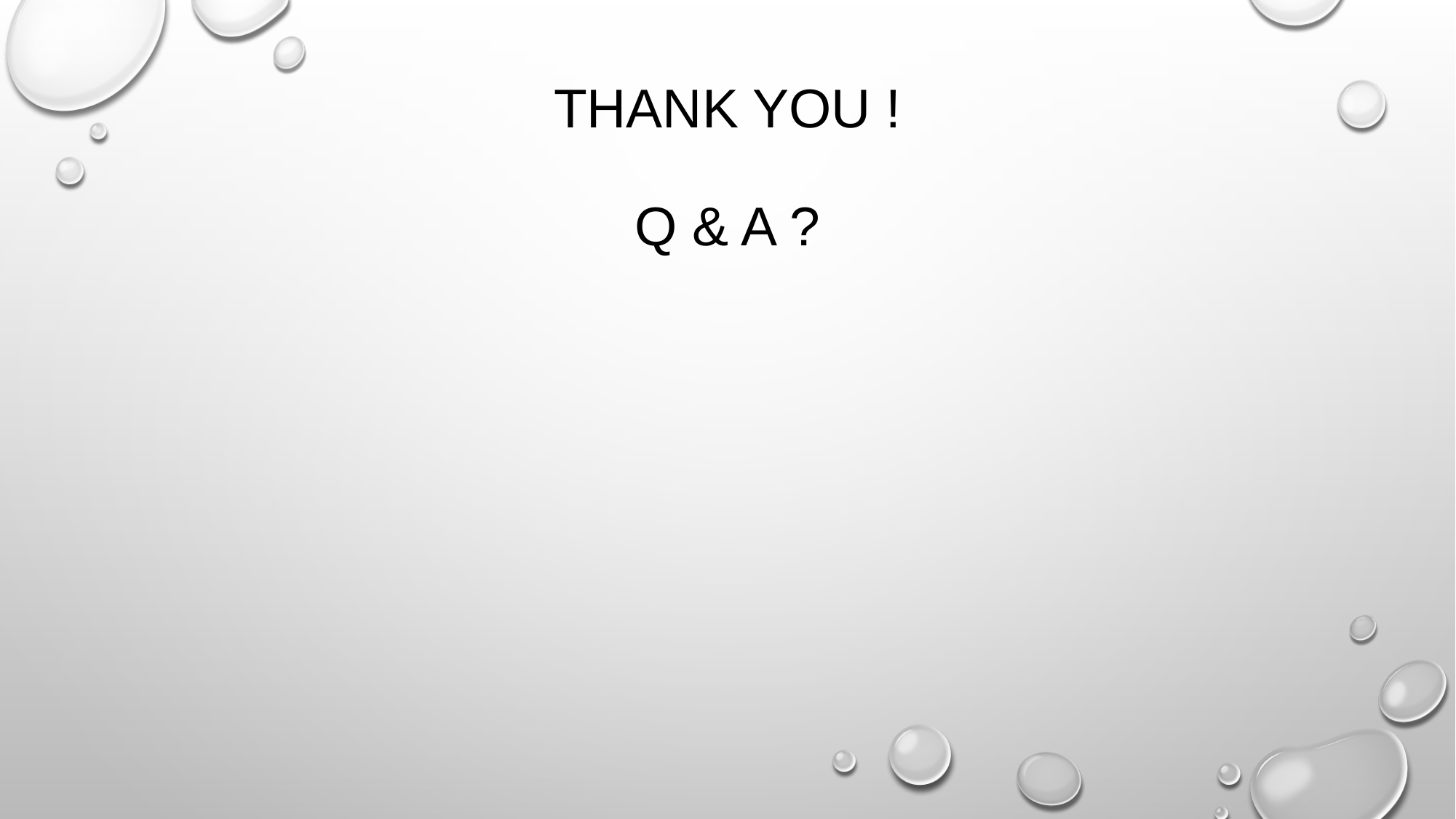

# Thank YOU ! Q & A ?